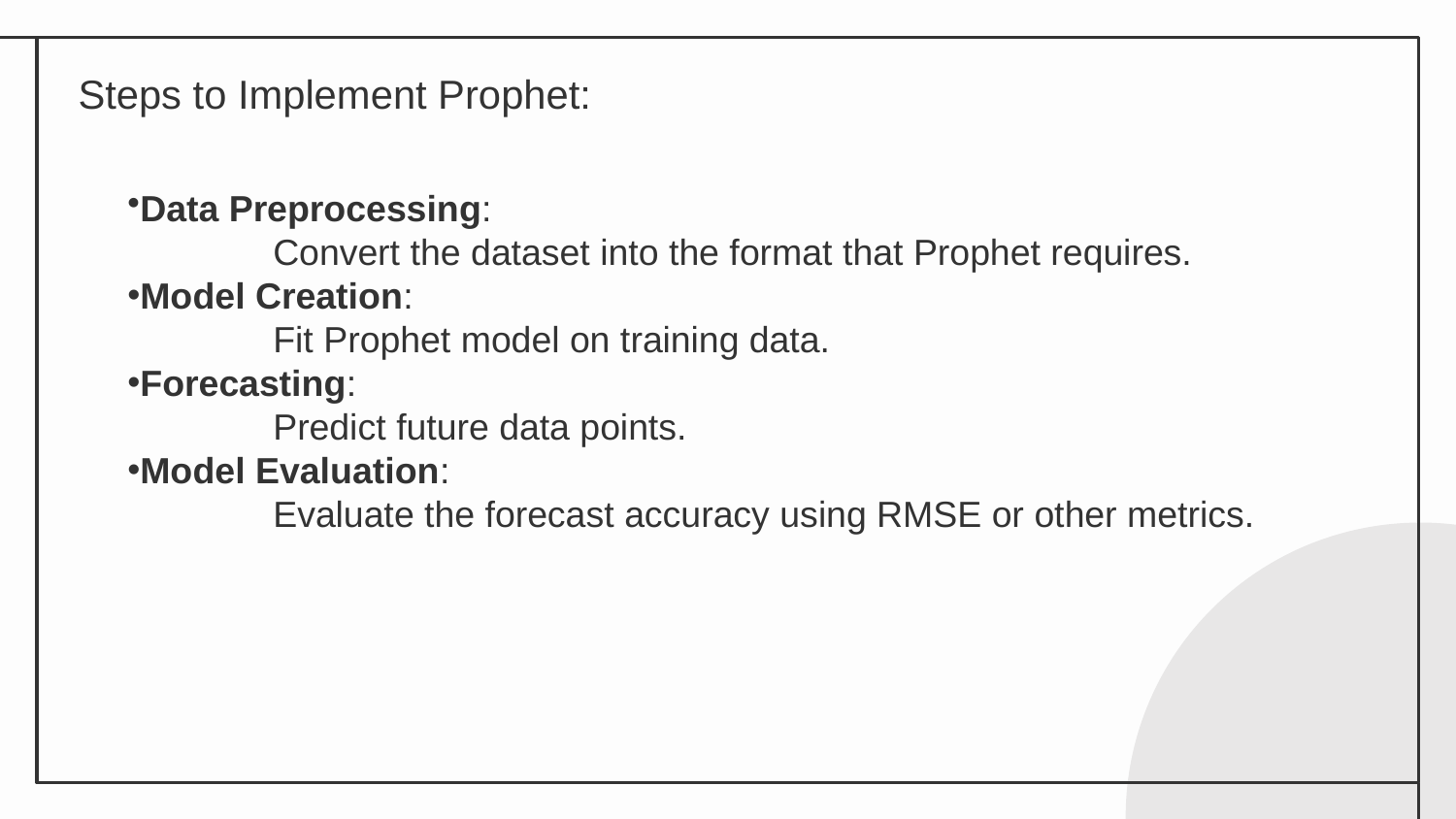

# Steps to Implement Prophet:
Data Preprocessing:
	Convert the dataset into the format that Prophet requires.
Model Creation:
	Fit Prophet model on training data.
Forecasting:
	Predict future data points.
Model Evaluation:
	Evaluate the forecast accuracy using RMSE or other metrics.